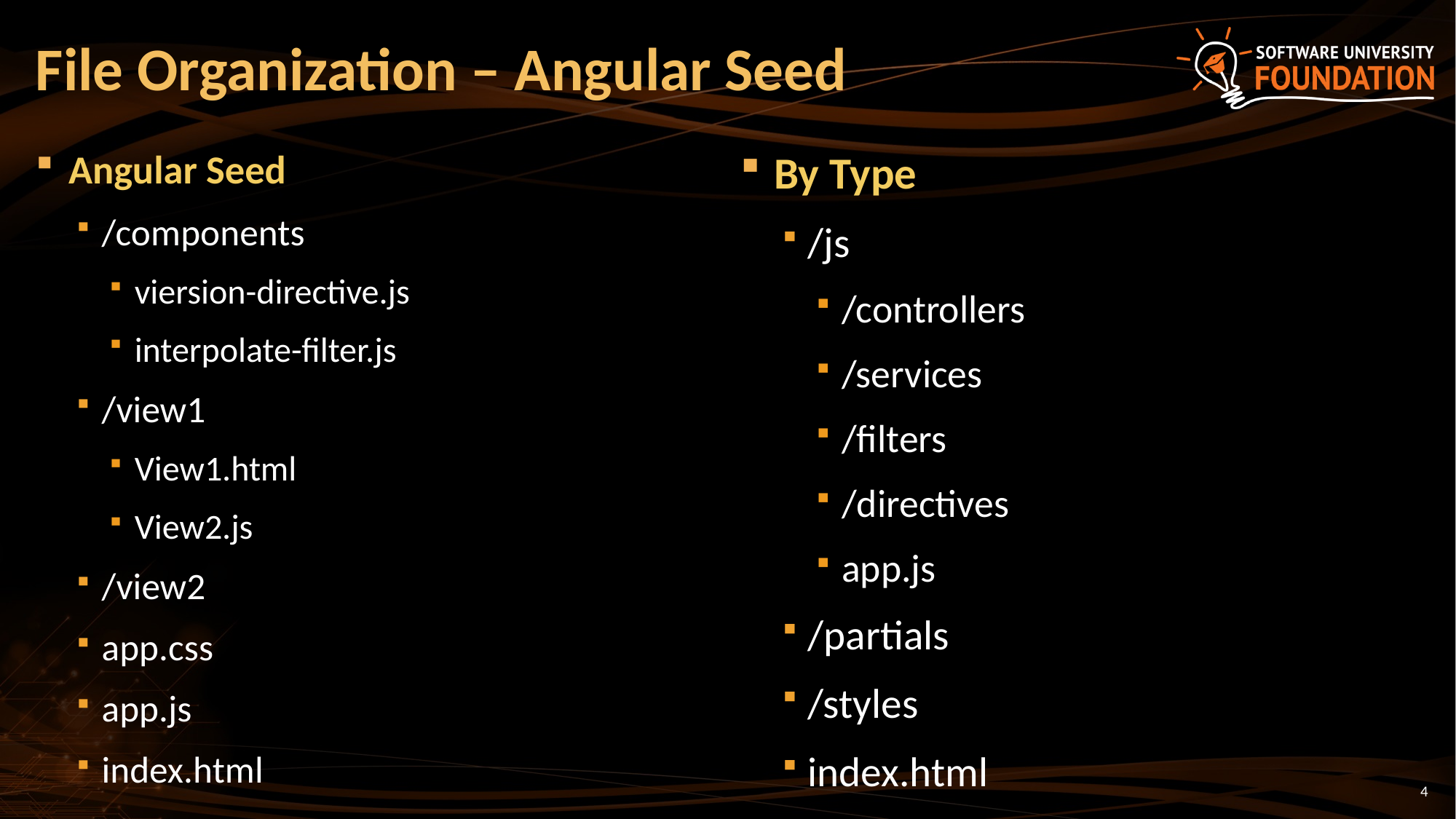

# File Organization – Angular Seed
By Type
/js
/controllers
/services
/filters
/directives
app.js
/partials
/styles
index.html

Angular Seed
/components
viersion-directive.js
interpolate-filter.js
/view1
View1.html
View2.js
/view2
app.css
app.js
index.html

4